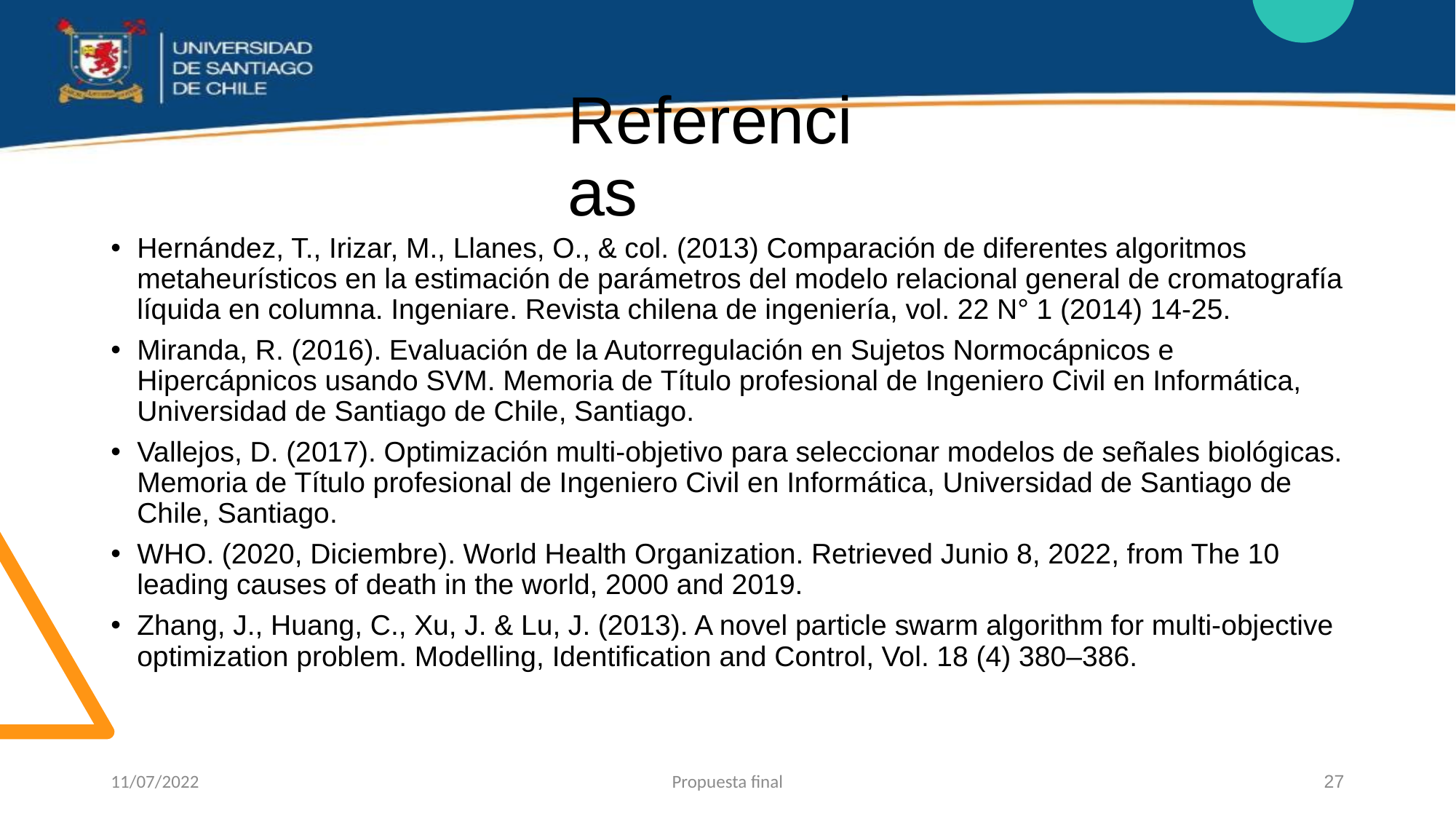

# Referencias
Hernández, T., Irizar, M., Llanes, O., & col. (2013) Comparación de diferentes algoritmos metaheurísticos en la estimación de parámetros del modelo relacional general de cromatografía líquida en columna. Ingeniare. Revista chilena de ingeniería, vol. 22 N° 1 (2014) 14-25.
Miranda, R. (2016). Evaluación de la Autorregulación en Sujetos Normocápnicos e Hipercápnicos usando SVM. Memoria de Título profesional de Ingeniero Civil en Informática, Universidad de Santiago de Chile, Santiago.
Vallejos, D. (2017). Optimización multi-objetivo para seleccionar modelos de señales biológicas. Memoria de Título profesional de Ingeniero Civil en Informática, Universidad de Santiago de Chile, Santiago.
WHO. (2020, Diciembre). World Health Organization. Retrieved Junio 8, 2022, from The 10 leading causes of death in the world, 2000 and 2019.
Zhang, J., Huang, C., Xu, J. & Lu, J. (2013). A novel particle swarm algorithm for multi-objective optimization problem. Modelling, Identification and Control, Vol. 18 (4) 380–386.
11/07/2022
Propuesta final
27